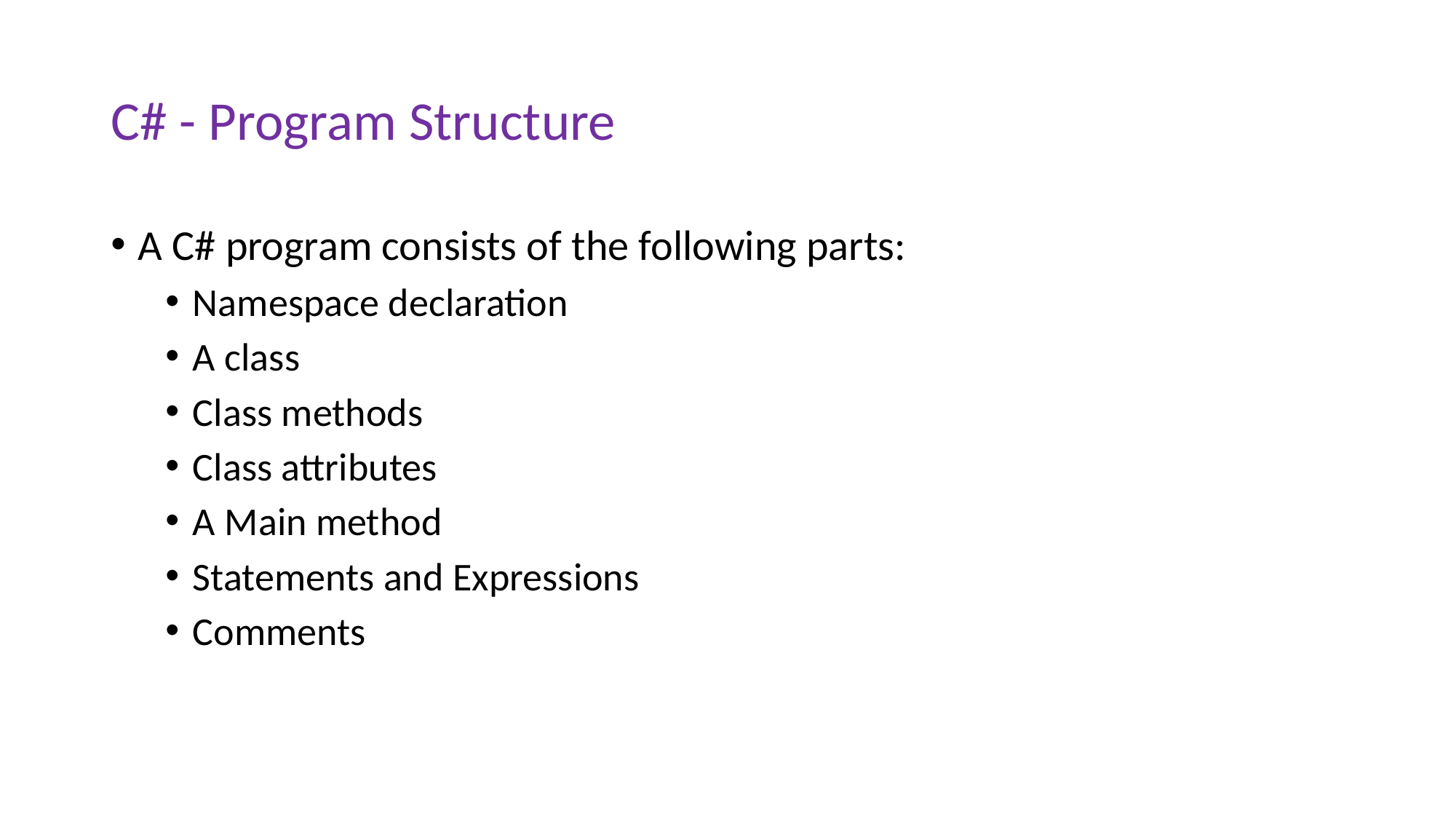

# C# - Program Structure
A C# program consists of the following parts:
Namespace declaration
A class
Class methods
Class attributes
A Main method
Statements and Expressions
Comments